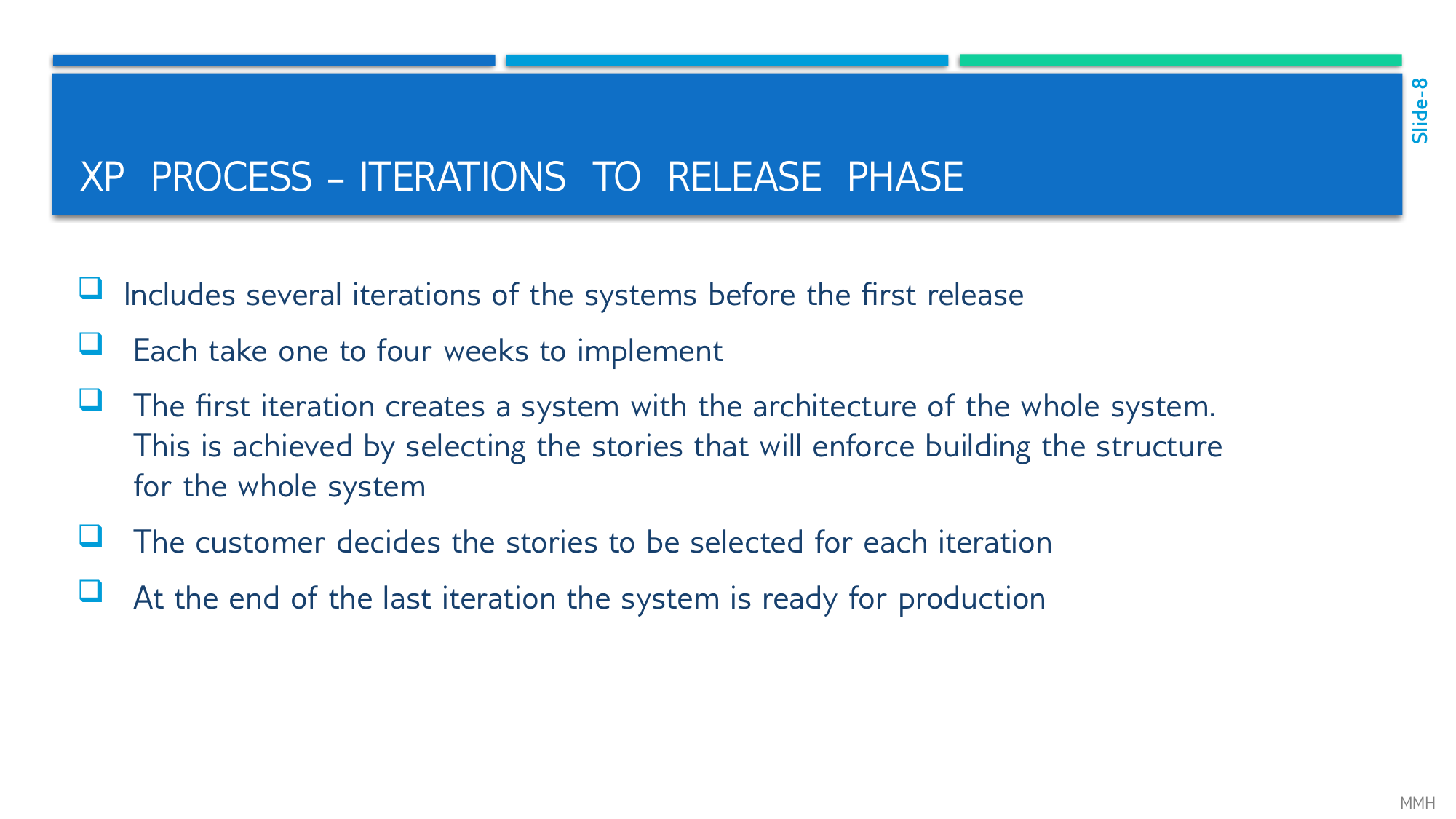

Slide-8
# Xp  process – iterations  to  release  phase
 Includes several iterations of the systems before the first release
  Each take one to four weeks to implement
  The first iteration creates a system with the architecture of the whole system.
  This is achieved by selecting the stories that will enforce building the structure
  for the whole system
  The customer decides the stories to be selected for each iteration
  At the end of the last iteration the system is ready for production
  MMH